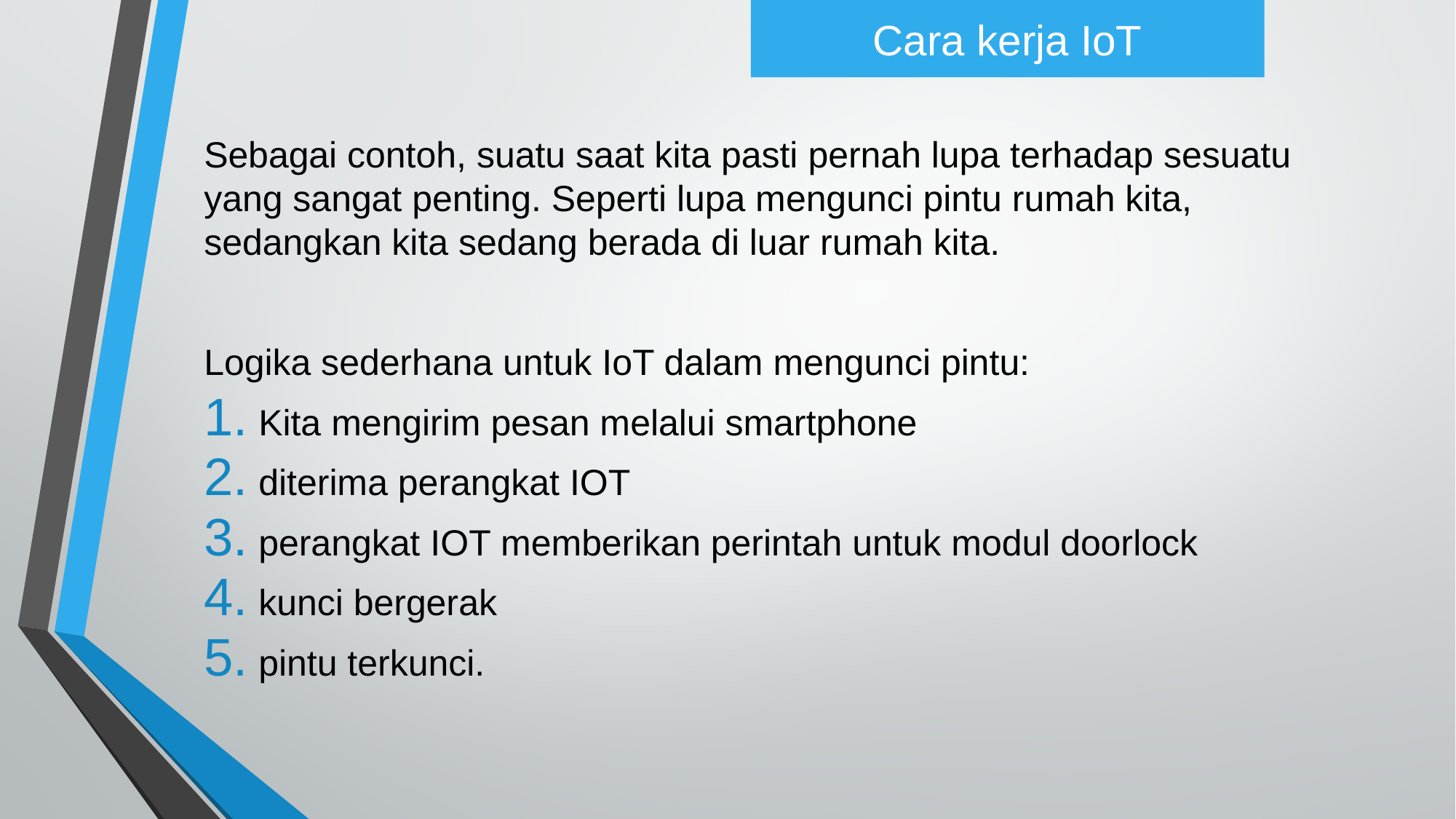

Cara kerja IoT
Sebagai contoh, suatu saat kita pasti pernah lupa terhadap sesuatu yang sangat penting. Seperti lupa mengunci pintu rumah kita, sedangkan kita sedang berada di luar rumah kita.

Logika sederhana untuk IoT dalam mengunci pintu:
Kita mengirim pesan melalui smartphone
diterima perangkat IOT
perangkat IOT memberikan perintah untuk modul doorlock
kunci bergerak
pintu terkunci.